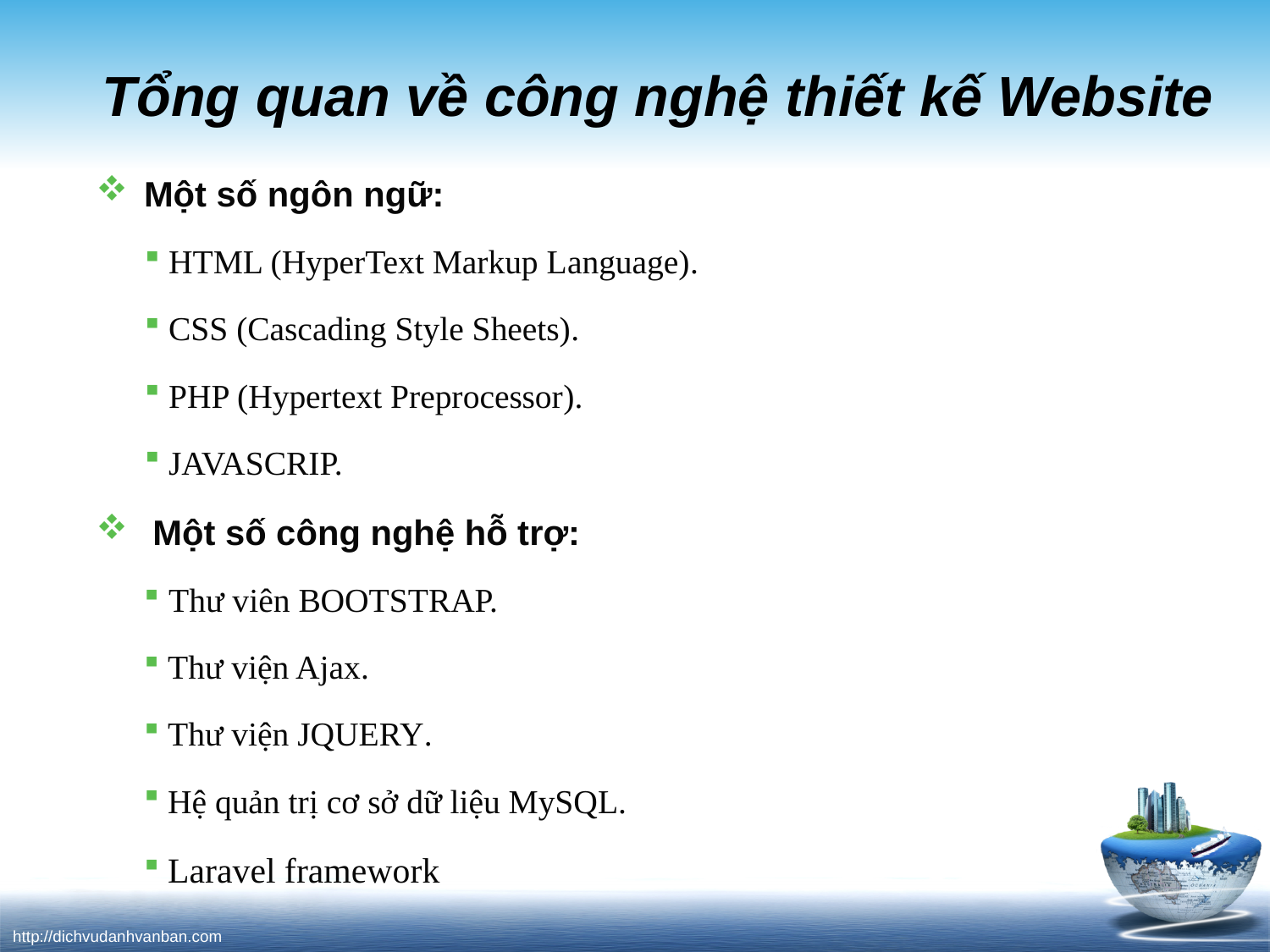

# Tổng quan về công nghệ thiết kế Website
Một số ngôn ngữ:
 HTML (HyperText Markup Language).
 CSS (Cascading Style Sheets).
 PHP (Hypertext Preprocessor).
 JAVASCRIP.
 Một số công nghệ hỗ trợ:
 Thư viên BOOTSTRAP.
 Thư viện Ajax.
 Thư viện JQUERY.
 Hệ quản trị cơ sở dữ liệu MySQL.
 Laravel framework